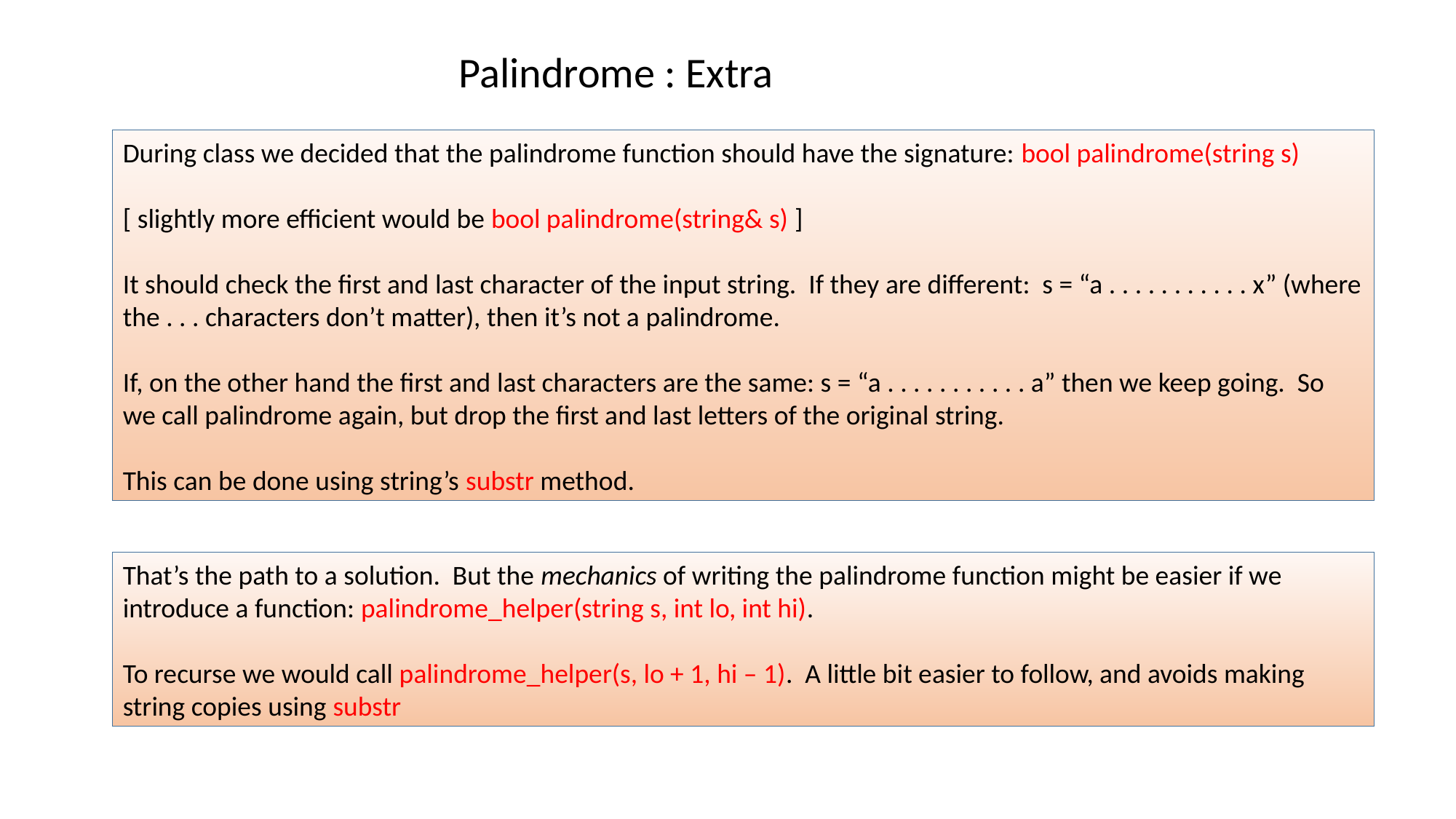

Palindrome : Extra
During class we decided that the palindrome function should have the signature: bool palindrome(string s)

[ slightly more efficient would be bool palindrome(string& s) ]

It should check the first and last character of the input string.  If they are different:  s = “a . . . . . . . . . . . x” (where the . . . characters don’t matter), then it’s not a palindrome.

If, on the other hand the first and last characters are the same: s = “a . . . . . . . . . . . a” then we keep going.  So we call palindrome again, but drop the first and last letters of the original string.

This can be done using string’s substr method.
That’s the path to a solution.  But the mechanics of writing the palindrome function might be easier if we introduce a function: palindrome_helper(string s, int lo, int hi).

To recurse we would call palindrome_helper(s, lo + 1, hi – 1).  A little bit easier to follow, and avoids making string copies using substr